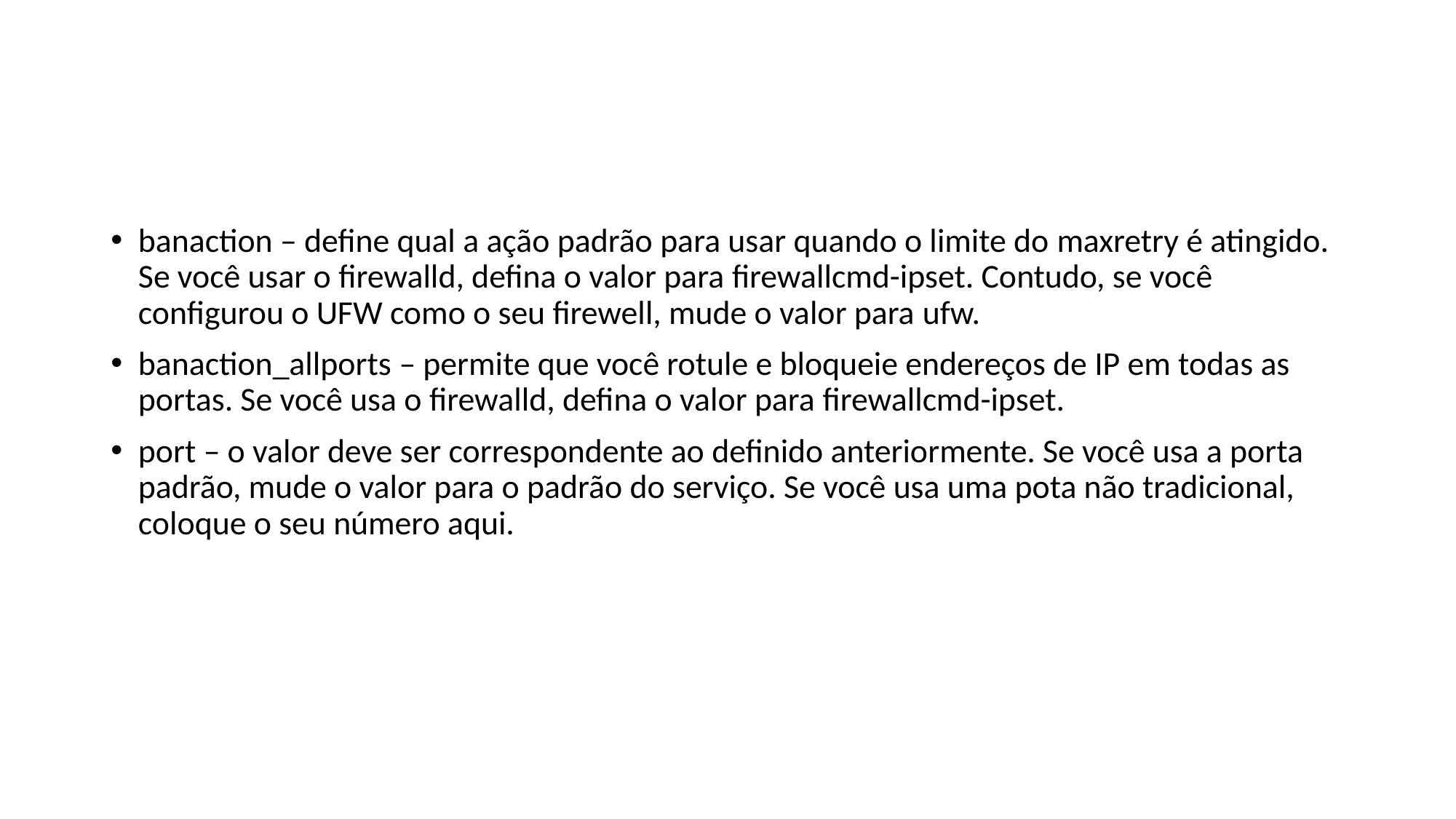

#
banaction – define qual a ação padrão para usar quando o limite do maxretry é atingido. Se você usar o firewalld, defina o valor para firewallcmd-ipset. Contudo, se você configurou o UFW como o seu firewell, mude o valor para ufw.
banaction_allports – permite que você rotule e bloqueie endereços de IP em todas as portas. Se você usa o firewalld, defina o valor para firewallcmd-ipset.
port – o valor deve ser correspondente ao definido anteriormente. Se você usa a porta padrão, mude o valor para o padrão do serviço. Se você usa uma pota não tradicional, coloque o seu número aqui.